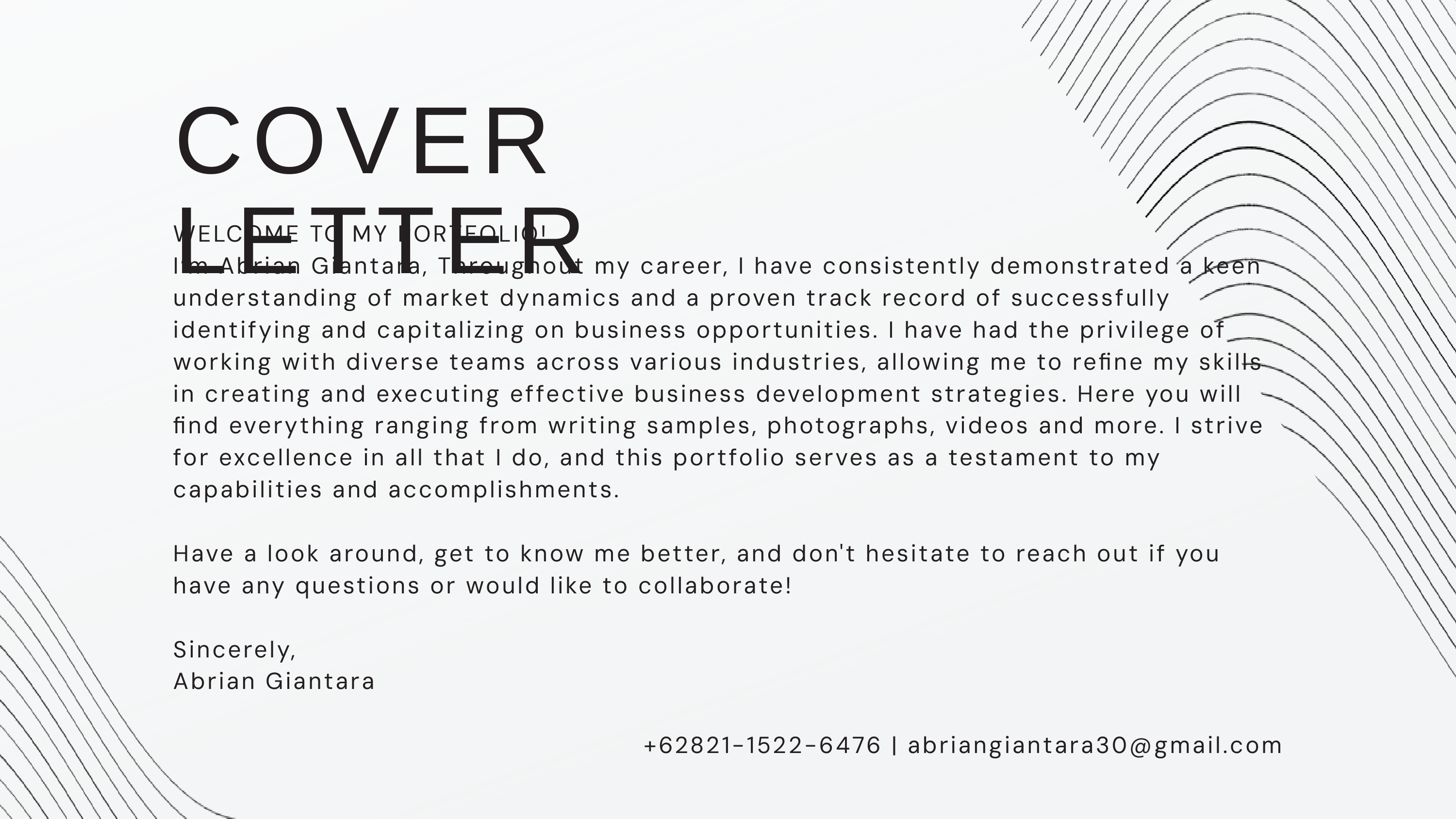

COVER LETTER
WELCOME TO MY PORTFOLIO!
I’m Abrian Giantara, Throughout my career, I have consistently demonstrated a keen understanding of market dynamics and a proven track record of successfully identifying and capitalizing on business opportunities. I have had the privilege of working with diverse teams across various industries, allowing me to refine my skills in creating and executing effective business development strategies. Here you will find everything ranging from writing samples, photographs, videos and more. I strive for excellence in all that I do, and this portfolio serves as a testament to my capabilities and accomplishments.

Have a look around, get to know me better, and don't hesitate to reach out if you have any questions or would like to collaborate!

Sincerely,
Abrian Giantara

+62821-1522-6476 | abriangiantara30@gmail.com